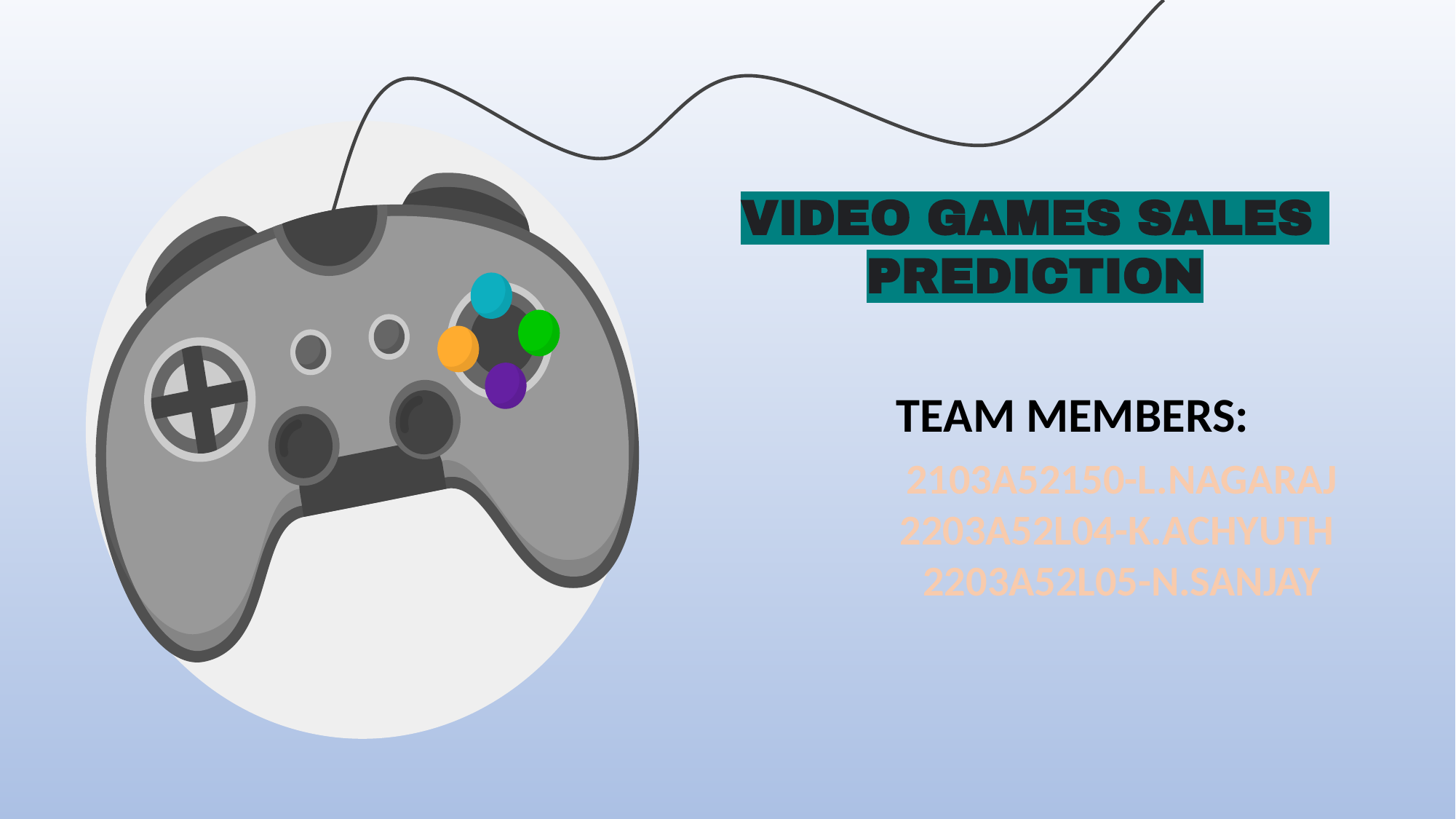

VIDEO GAMES SALES
PREDICTION

TEAM MEMBERS:
2103A52150-L.NAGARAJ
2203A52L04-K.ACHYUTH
2203A52L05-N.SANJAY